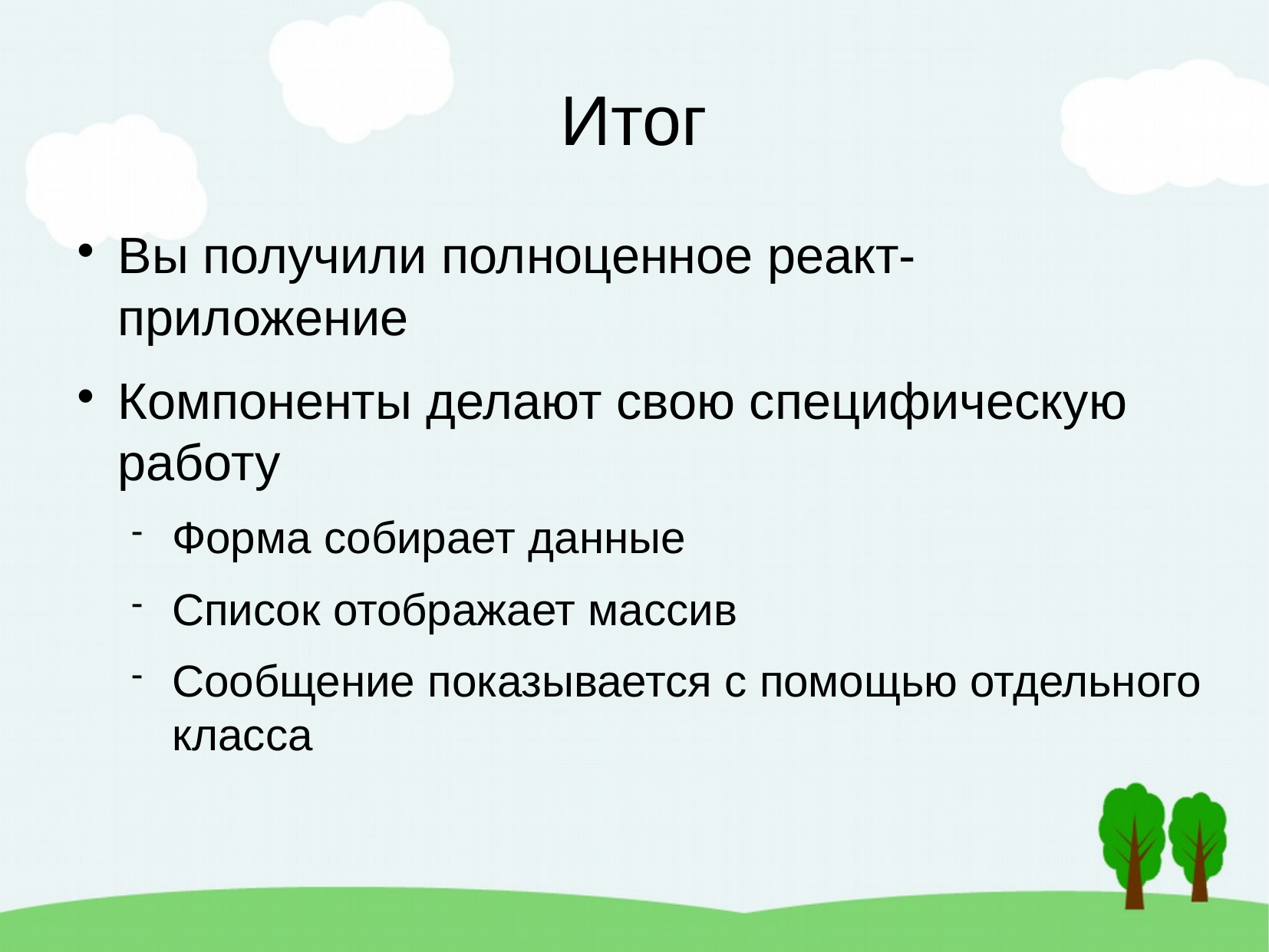

Итог
Вы получили полноценное реакт-приложение
Компоненты делают свою специфическую работу
Форма собирает данные
Список отображает массив
Сообщение показывается с помощью отдельного класса